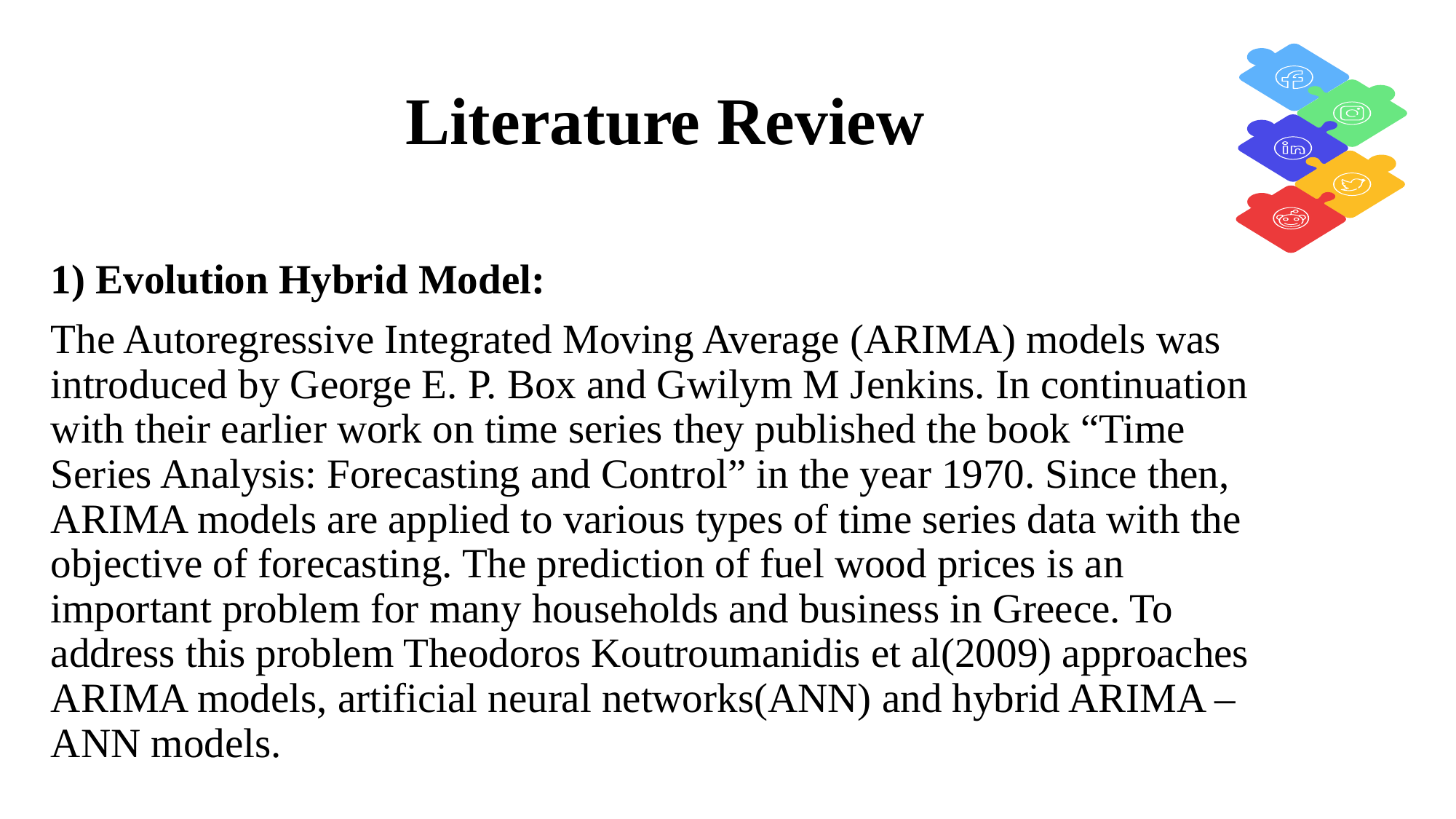

# Literature Review

1) Evolution Hybrid Model:
The Autoregressive Integrated Moving Average (ARIMA) models was introduced by George E. P. Box and Gwilym M Jenkins. In continuation with their earlier work on time series they published the book “Time Series Analysis: Forecasting and Control” in the year 1970. Since then, ARIMA models are applied to various types of time series data with the objective of forecasting. The prediction of fuel wood prices is an important problem for many households and business in Greece. To address this problem Theodoros Koutroumanidis et al(2009) approaches ARIMA models, artificial neural networks(ANN) and hybrid ARIMA –ANN models.